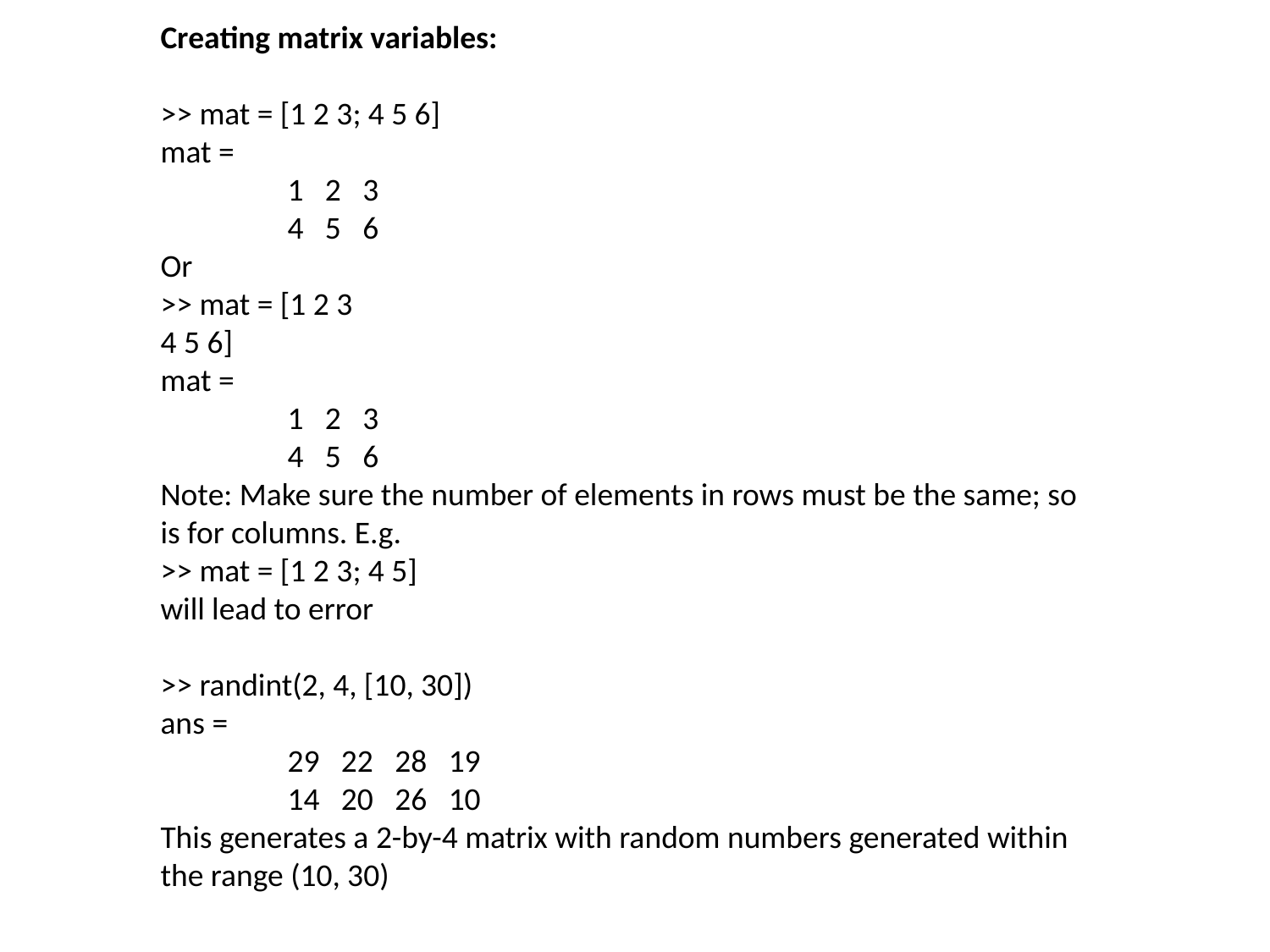

Creating matrix variables:

>> mat = [1 2 3; 4 5 6]
mat =
	1   2   3
	4   5   6
Or
>> mat = [1 2 3
4 5 6]
mat =
	1   2   3
	4   5   6
Note: Make sure the number of elements in rows must be the same; so is for columns. E.g.
>> mat = [1 2 3; 4 5]
will lead to error

>> randint(2, 4, [10, 30])
ans =
	29   22   28   19
	14   20   26   10
This generates a 2-by-4 matrix with random numbers generated within the range (10, 30)